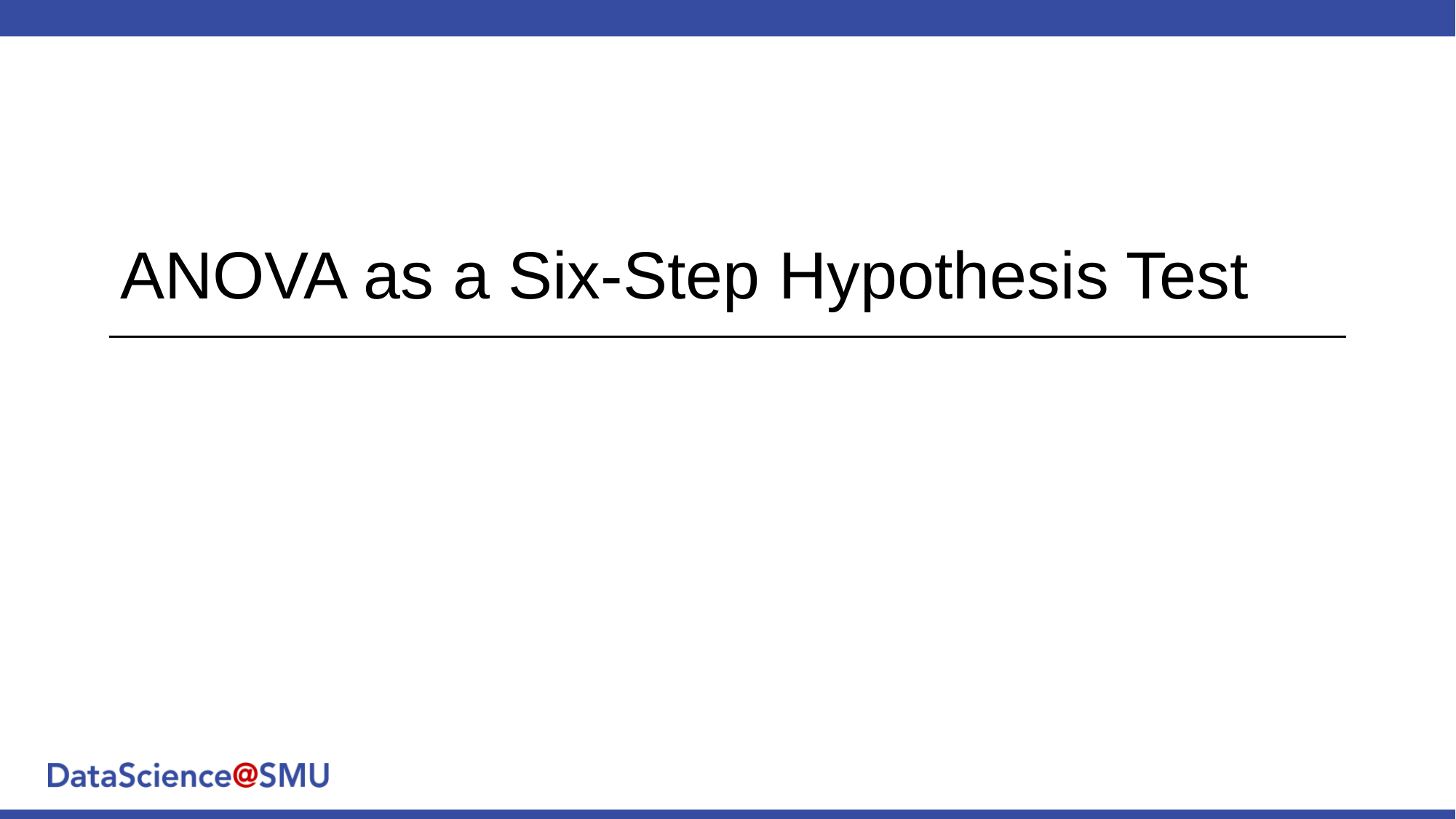

# ANOVA as a Six-Step Hypothesis Test